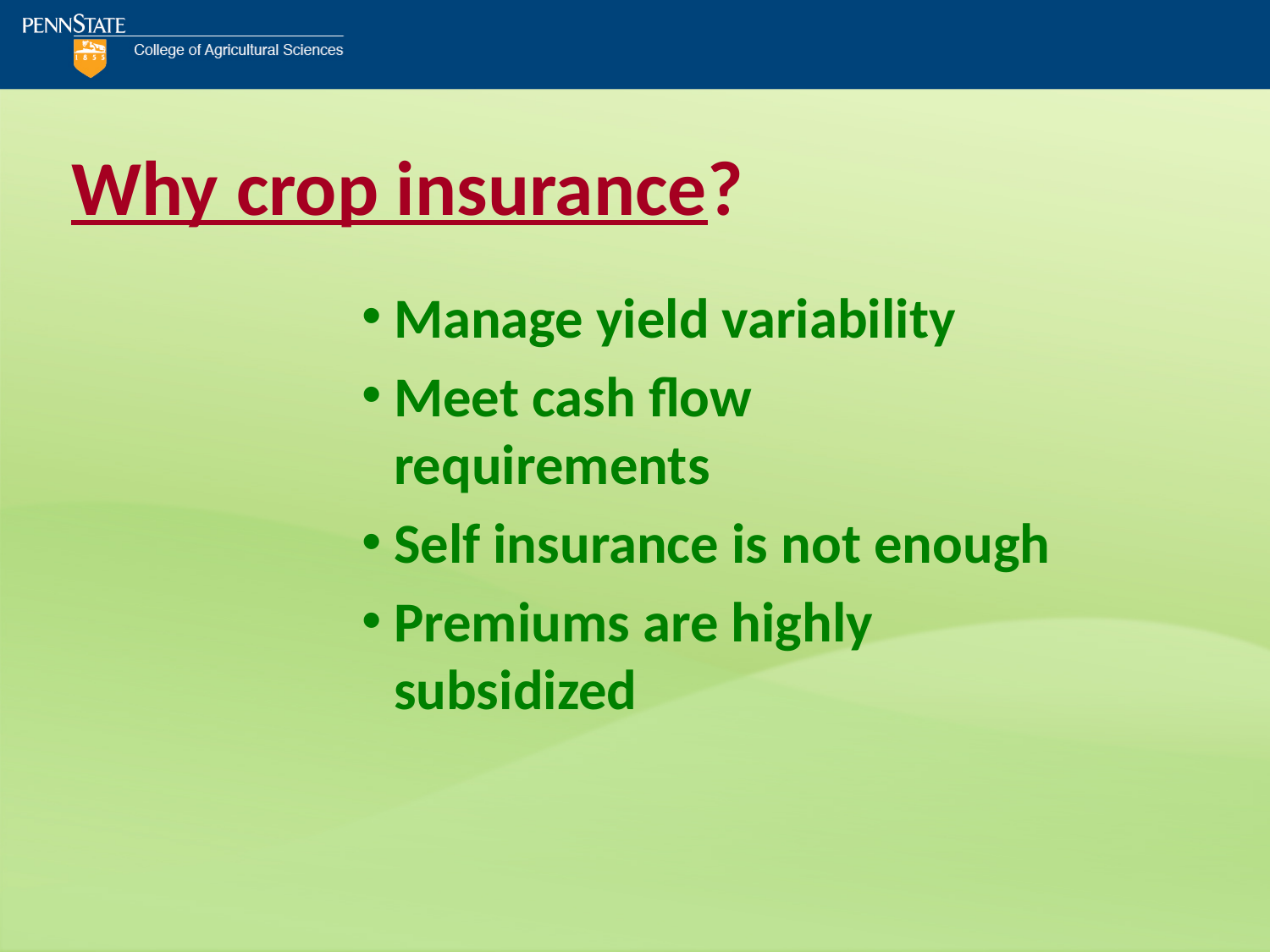

# Why crop insurance?
Manage yield variability
Meet cash flow requirements
Self insurance is not enough
Premiums are highly subsidized